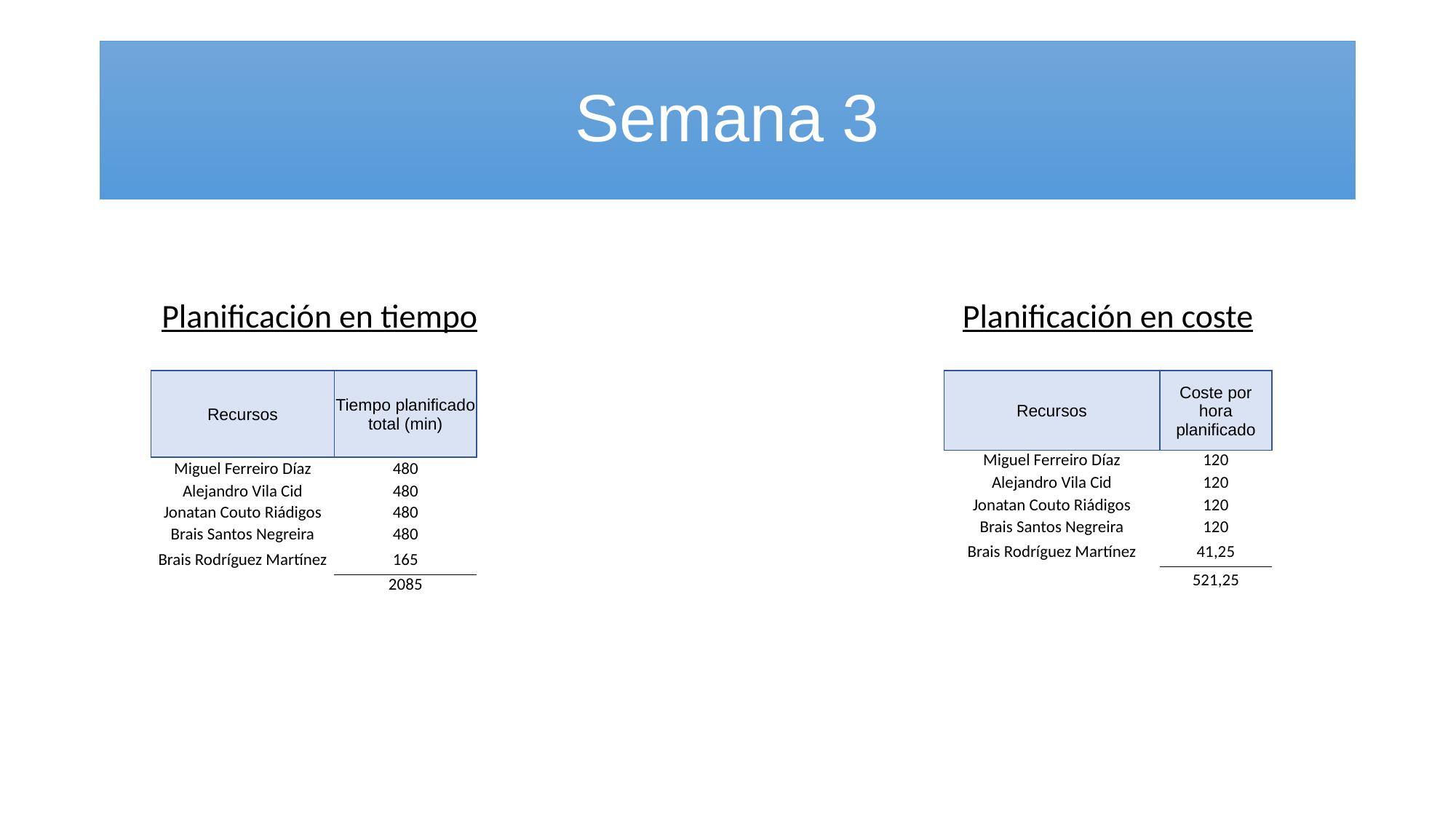

# Semana 3
Planificación en coste
Planificación en tiempo
| Recursos | Tiempo planificado total (min) |
| --- | --- |
| Miguel Ferreiro Díaz | 480 |
| Alejandro Vila Cid | 480 |
| Jonatan Couto Riádigos | 480 |
| Brais Santos Negreira | 480 |
| Brais Rodríguez Martínez | 165 |
|  | 2085 |
| Recursos | Coste por hora planificado |
| --- | --- |
| Miguel Ferreiro Díaz | 120 |
| Alejandro Vila Cid | 120 |
| Jonatan Couto Riádigos | 120 |
| Brais Santos Negreira | 120 |
| Brais Rodríguez Martínez | 41,25 |
|  | 521,25 |